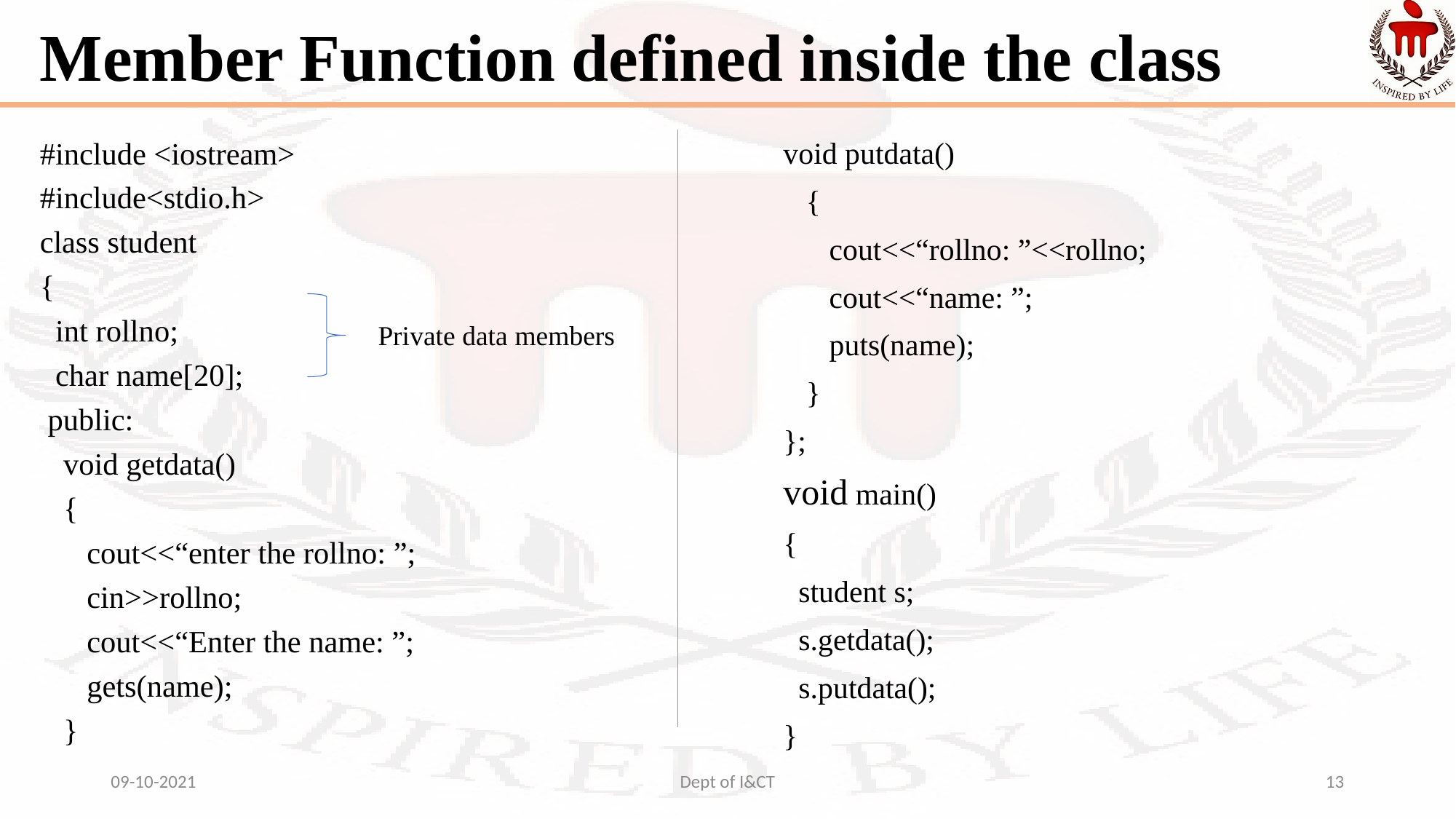

# Member Function defined inside the class
#include <iostream>
#include<stdio.h>
class student
{
  int rollno;
  char name[20];
 public:
   void getdata()
   {
      cout<<“enter the rollno: ”;
      cin>>rollno;
      cout<<“Enter the name: ”;
      gets(name);
   }

void putdata()
   {
      cout<<“rollno: ”<<rollno;
      cout<<“name: ”;
      puts(name);
   }
};
void main()
{
  student s;
  s.getdata();
  s.putdata();
}

Private data members
09-10-2021
Dept of I&CT
13